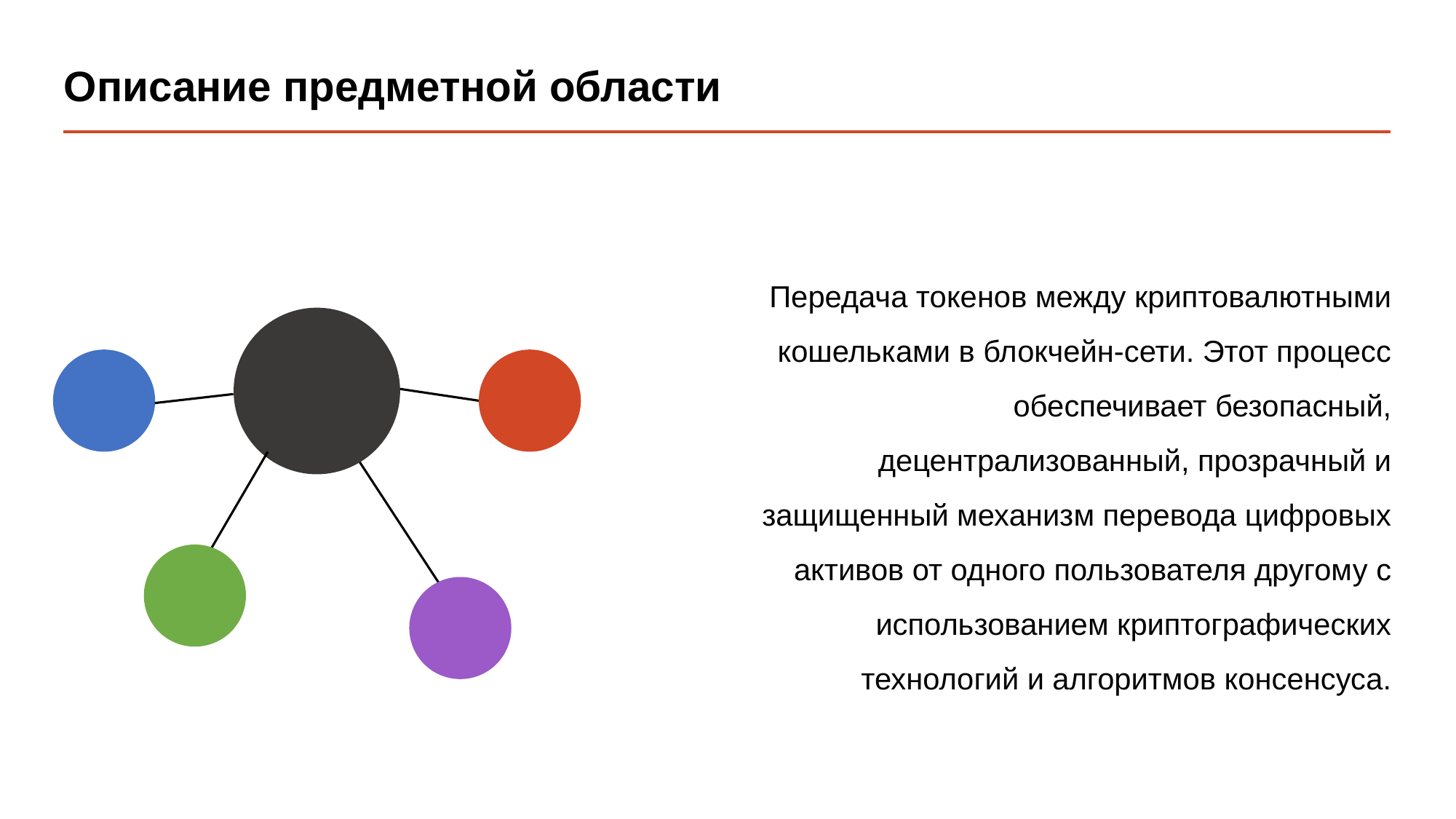

# Описание предметной области
Передача токенов между криптовалютными кошельками в блокчейн-сети. Этот процесс обеспечивает безопасный, децентрализованный, прозрачный и защищенный механизм перевода цифровых активов от одного пользователя другому с использованием криптографических технологий и алгоритмов консенсуса.